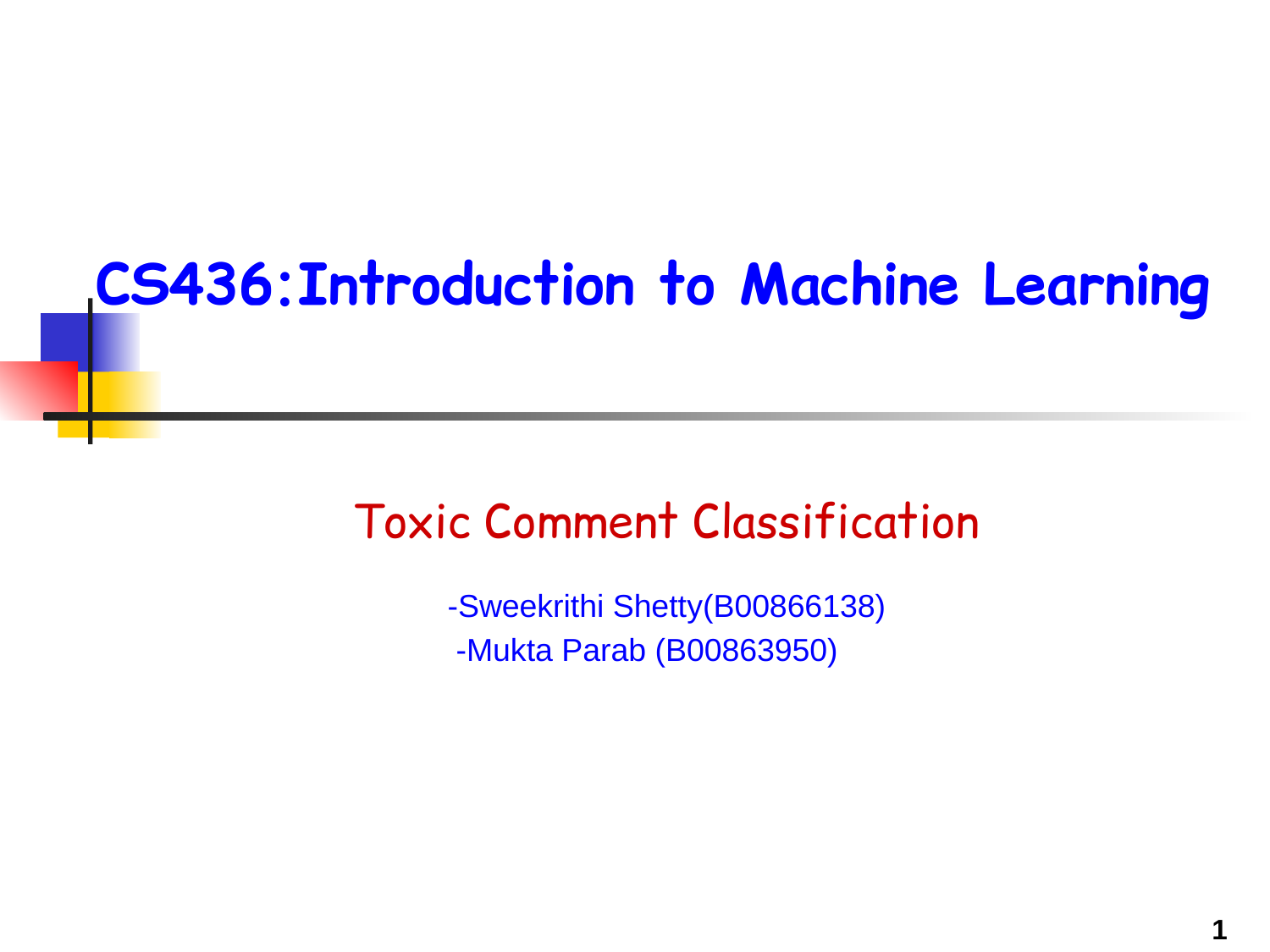

# CS436:Introduction to Machine Learning
Toxic Comment Classification

-Sweekrithi Shetty(B00866138)
                                -Mukta Parab (B00863950)